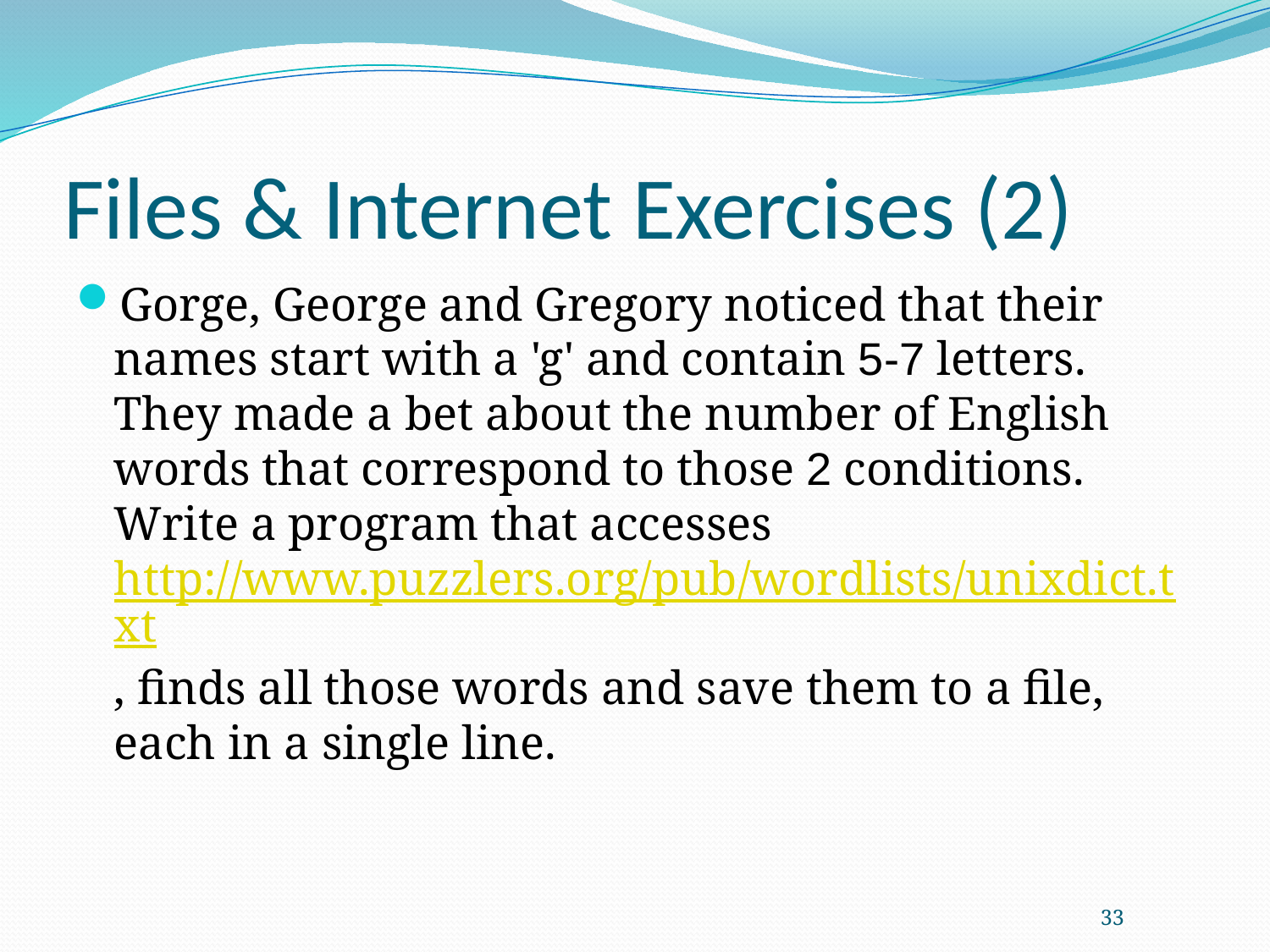

# Files & Internet Exercises (2)
Gorge, George and Gregory noticed that their names start with a 'g' and contain 5-7 letters. They made a bet about the number of English words that correspond to those 2 conditions. Write a program that accesses http://www.puzzlers.org/pub/wordlists/unixdict.txt, finds all those words and save them to a file, each in a single line.
33